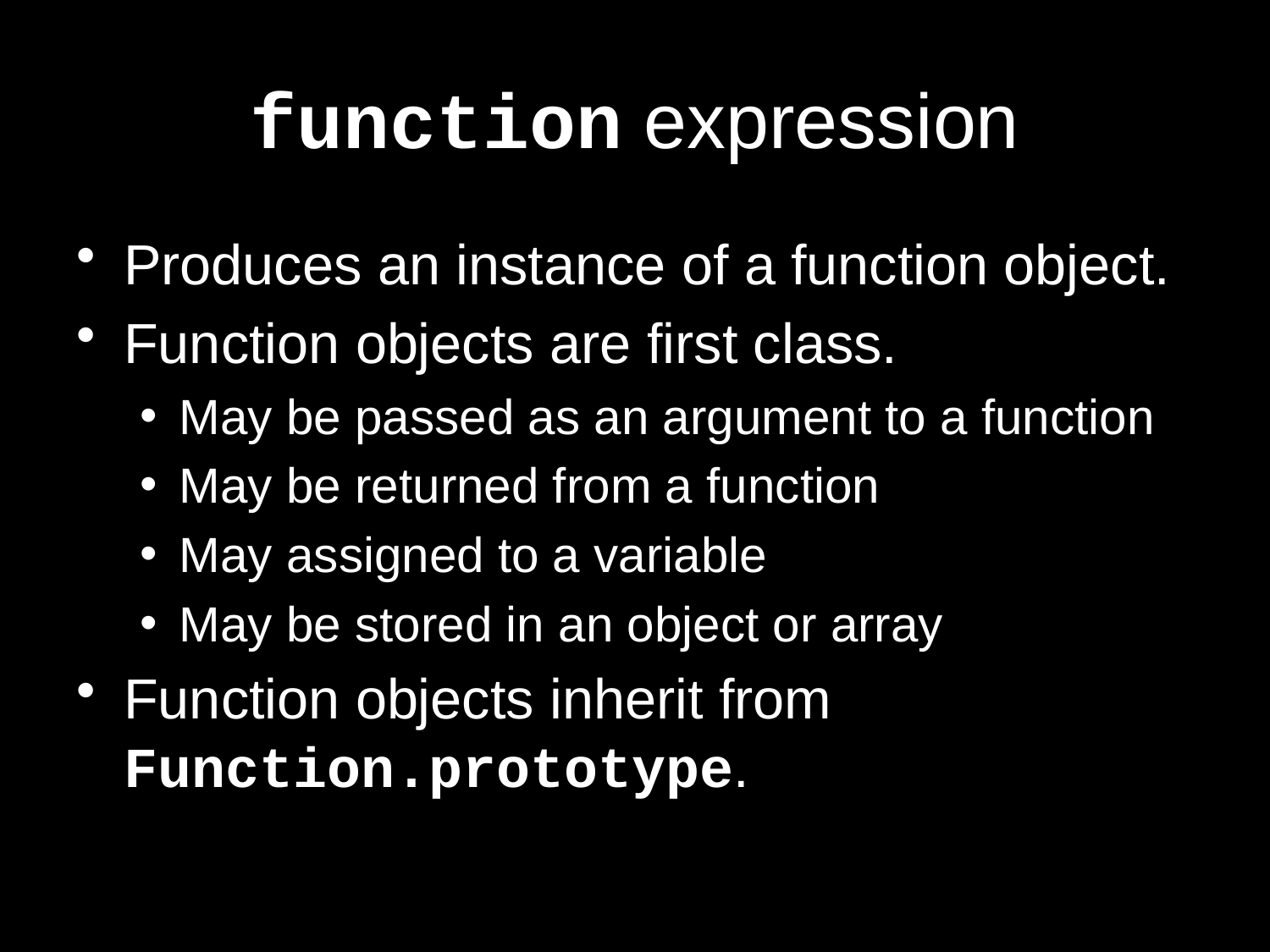

# function expression
Produces an instance of a function object.
Function objects are first class.
May be passed as an argument to a function
May be returned from a function
May assigned to a variable
May be stored in an object or array
Function objects inherit from Function.prototype.